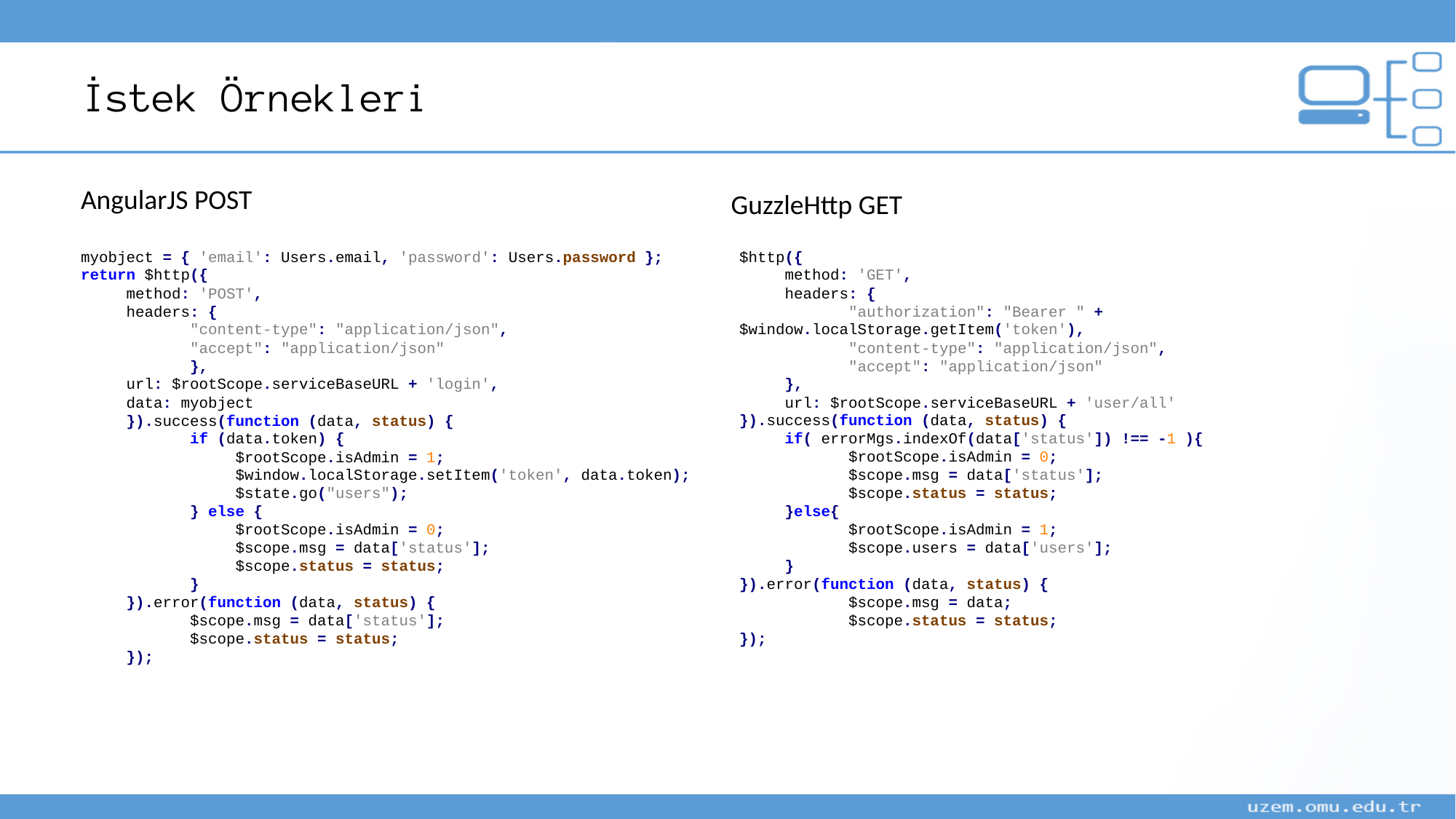

İstek Örnekleri
AngularJS POST
GuzzleHttp GET
myobject = { 'email': Users.email, 'password': Users.password };
return $http({
     method: 'POST',
     headers: {
	"content-type": "application/json",
         	"accept": "application/json"
	},
     url: $rootScope.serviceBaseURL + 'login',
     data: myobject
     }).success(function (data, status) {
	if (data.token) {				     $rootScope.isAdmin = 1;			     $window.localStorage.setItem('token', data.token);
	     $state.go("users");
	} else {
	     $rootScope.isAdmin = 0;
	     $scope.msg = data['status'];
	     $scope.status = status;
	}
     }).error(function (data, status) {
	$scope.msg = data['status'];
	$scope.status = status;
     });
$http({
     method: 'GET',
     headers: {
            "authorization": "Bearer " + $window.localStorage.getItem('token'),
            "content-type": "application/json",
            "accept": "application/json"
     },
     url: $rootScope.serviceBaseURL + 'user/all'
}).success(function (data, status) {
     if( errorMgs.indexOf(data['status']) !== -1 ){
	$rootScope.isAdmin = 0;
	$scope.msg = data['status'];
	$scope.status = status;
     }else{
	$rootScope.isAdmin = 1;
	$scope.users = data['users'];
     }
}).error(function (data, status) {
	$scope.msg = data;
	$scope.status = status;
});